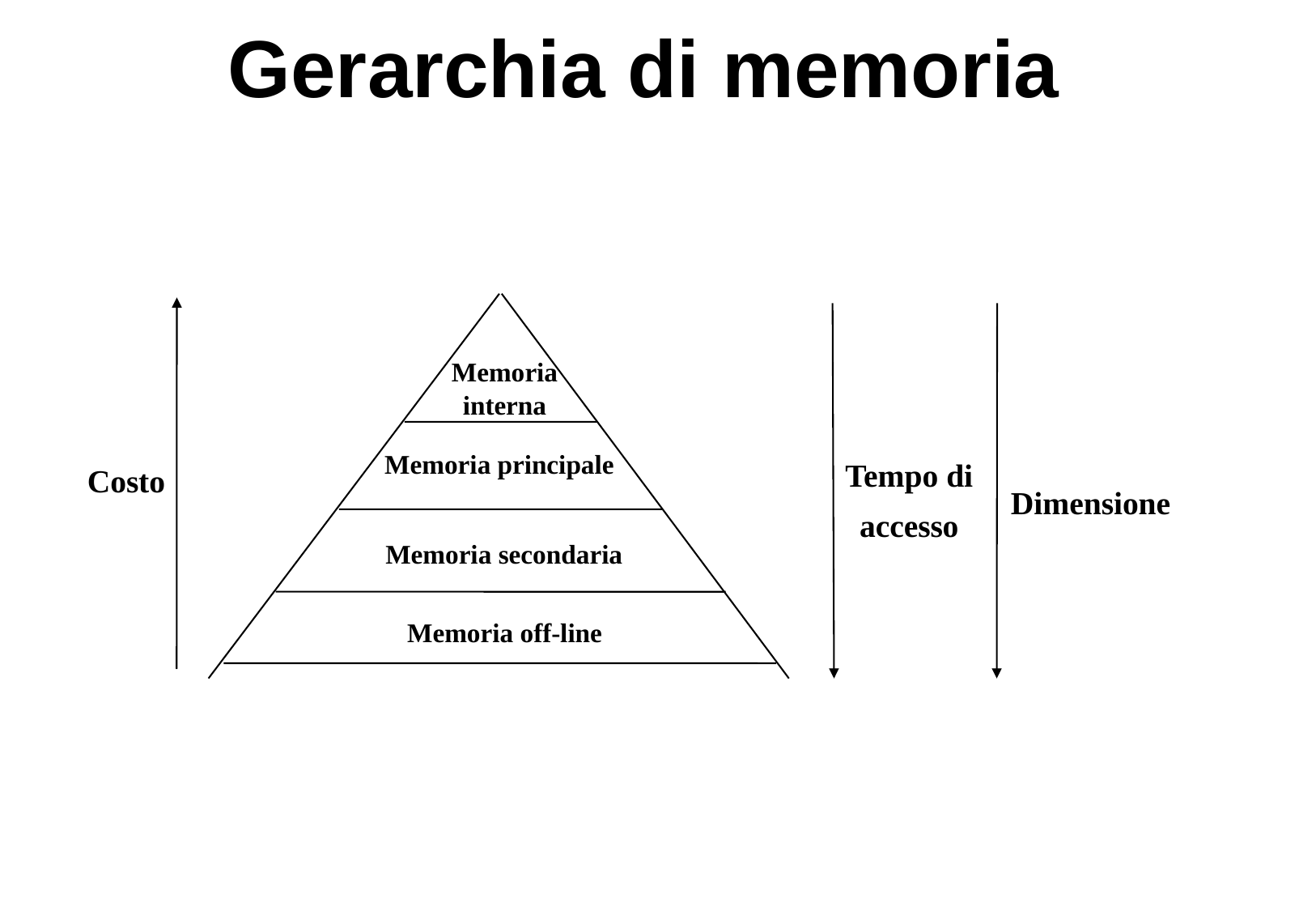

# Gerarchia di memoria

Memoria
interna

Memoria principale
Tempo di
accesso
Costo
Dimensione

Memoria secondaria

Memoria off-line